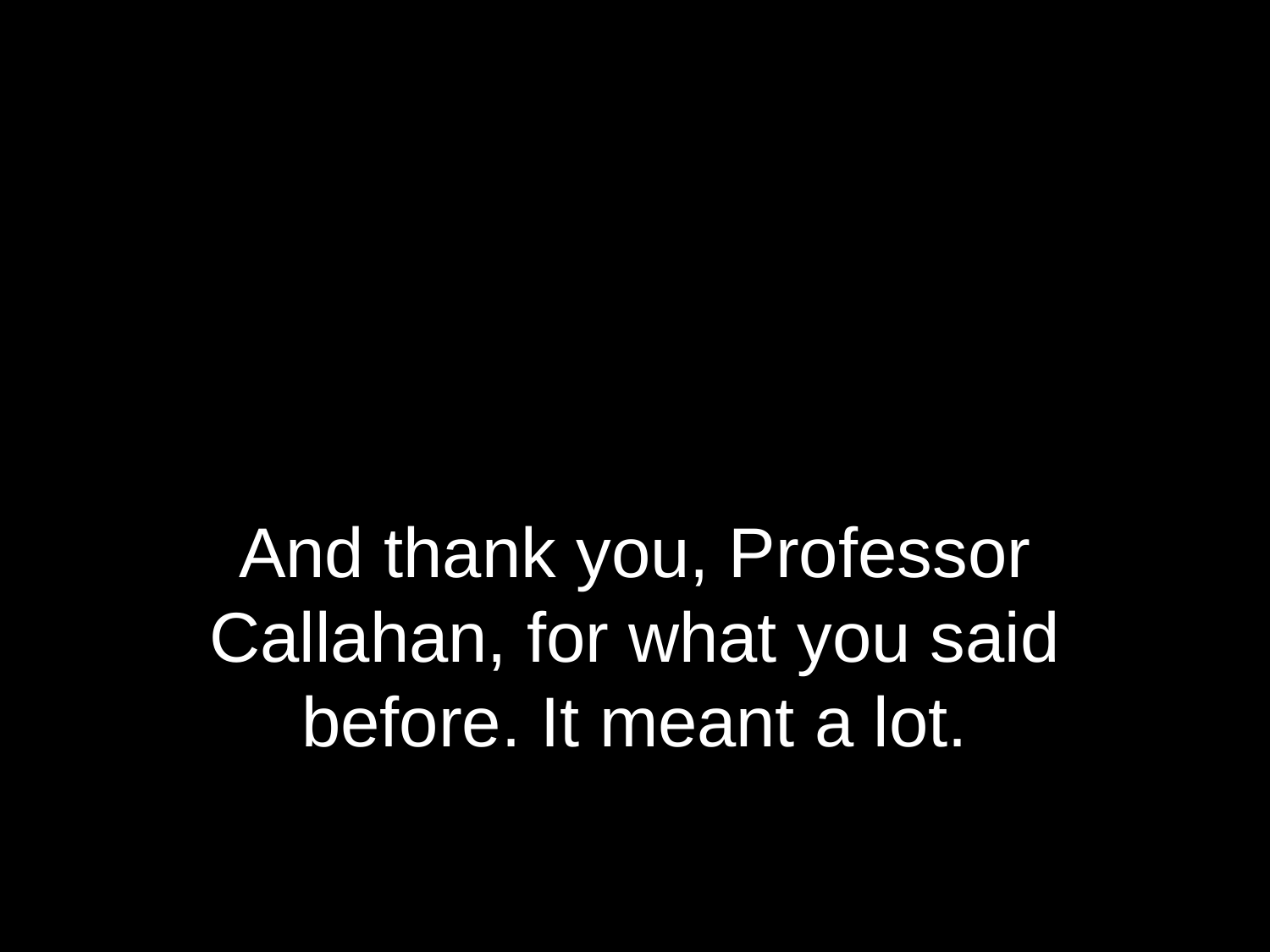

# And thank you, Professor Callahan, for what you said before. It meant a lot.